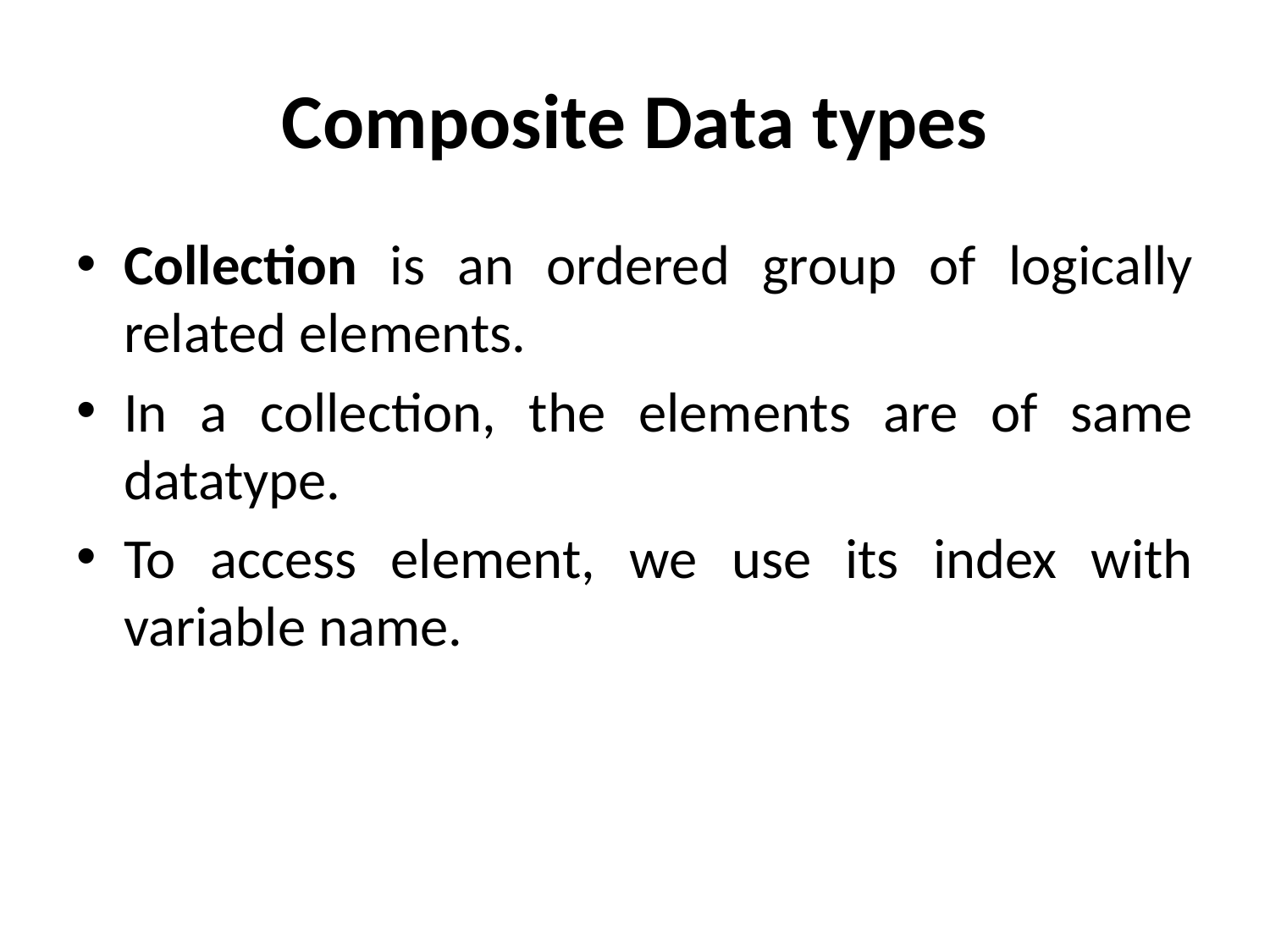

# Composite Data types
Collection is an ordered group of logically related elements.
In a collection, the elements are of same datatype.
To access element, we use its index with variable name.